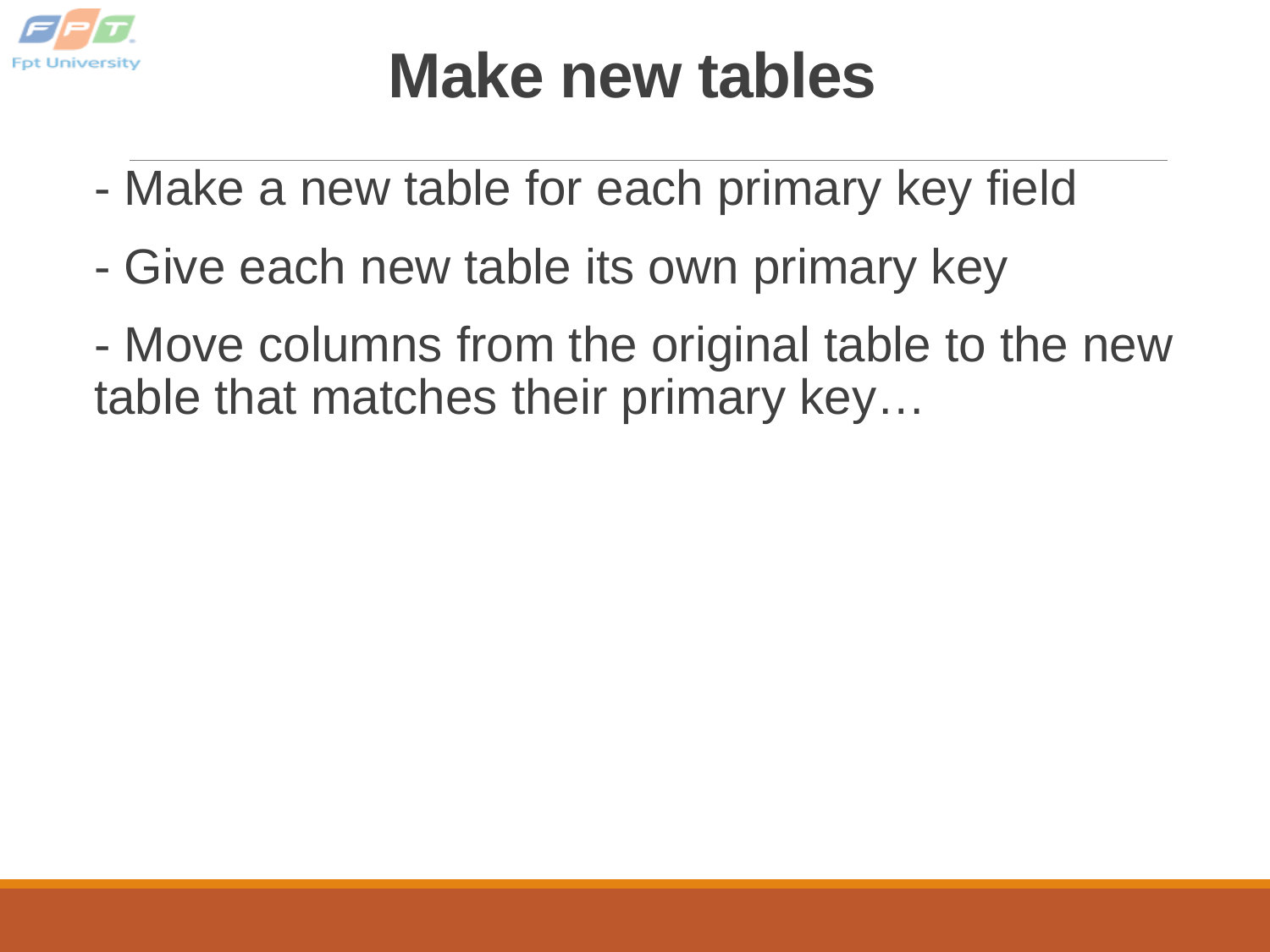

# Make new tables
- Make a new table for each primary key field
- Give each new table its own primary key
- Move columns from the original table to the new table that matches their primary key…